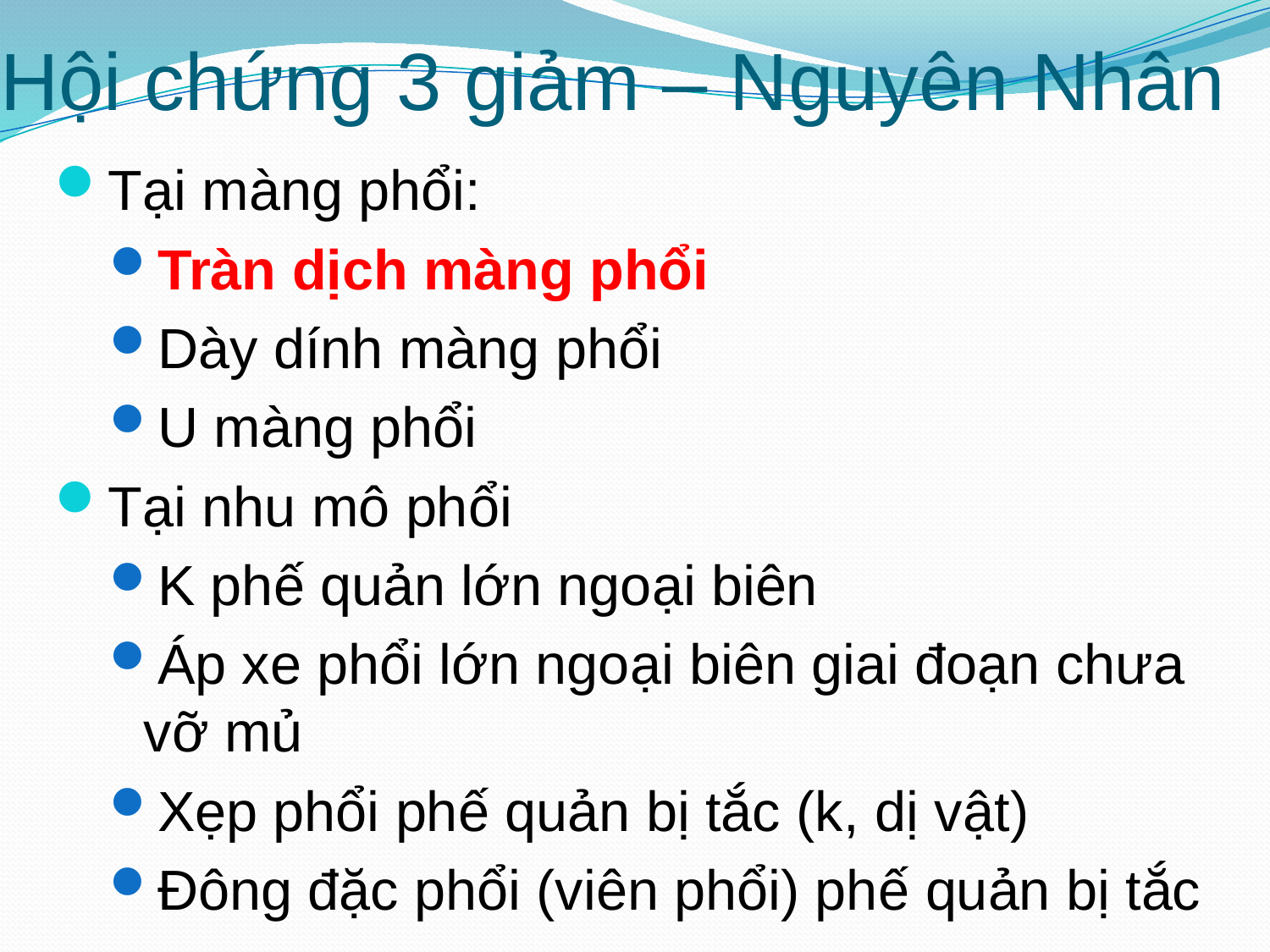

# Hội chứng 3 giảm – Nguyên Nhân
Tại màng phổi:
Tràn dịch màng phổi
Dày dính màng phổi
U màng phổi
Tại nhu mô phổi
K phế quản lớn ngoại biên
Áp xe phổi lớn ngoại biên giai đoạn chưa vỡ mủ
Xẹp phổi phế quản bị tắc (k, dị vật)
Đông đặc phổi (viên phổi) phế quản bị tắc